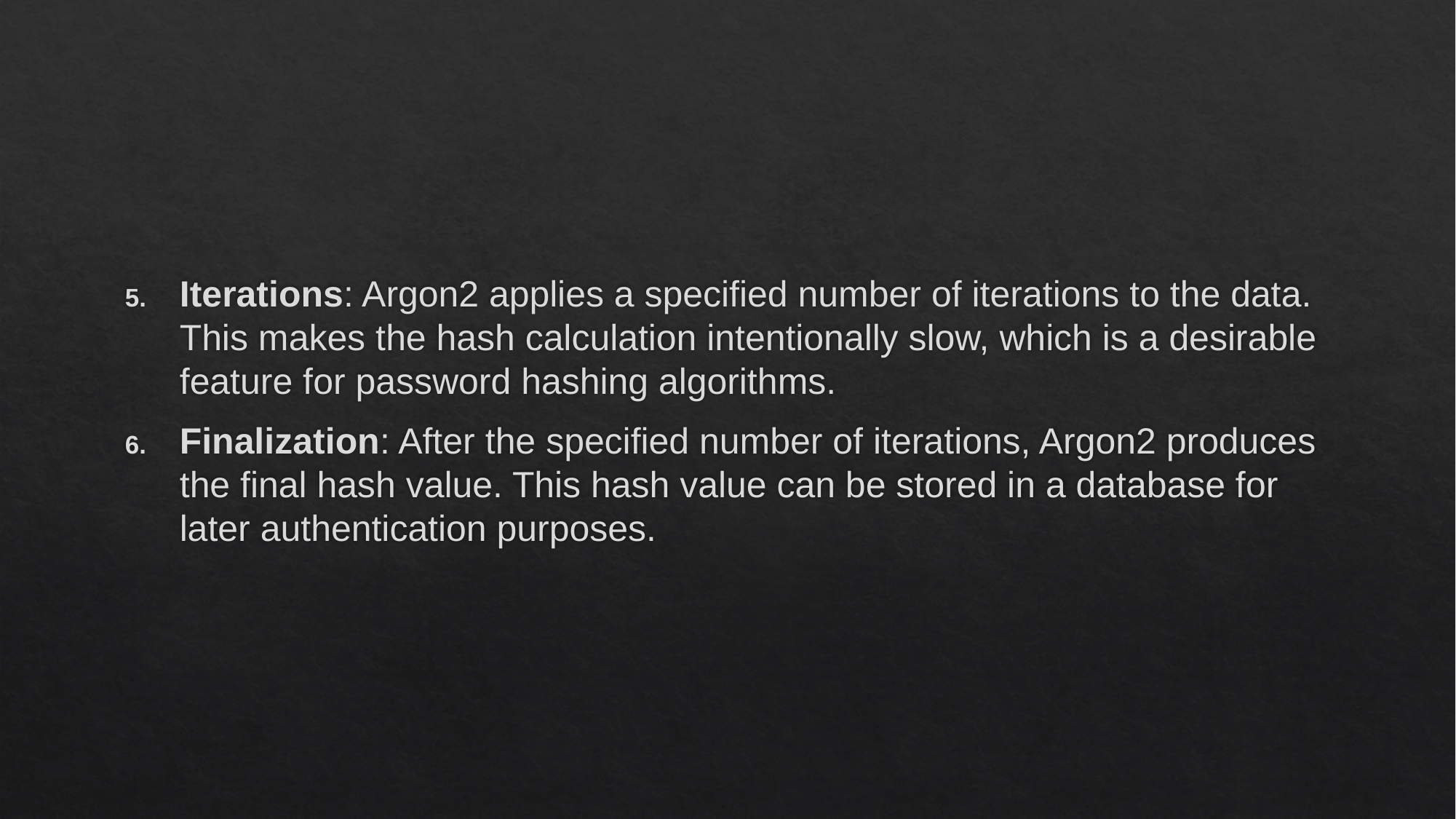

Iterations: Argon2 applies a specified number of iterations to the data. This makes the hash calculation intentionally slow, which is a desirable feature for password hashing algorithms.
Finalization: After the specified number of iterations, Argon2 produces the final hash value. This hash value can be stored in a database for later authentication purposes.